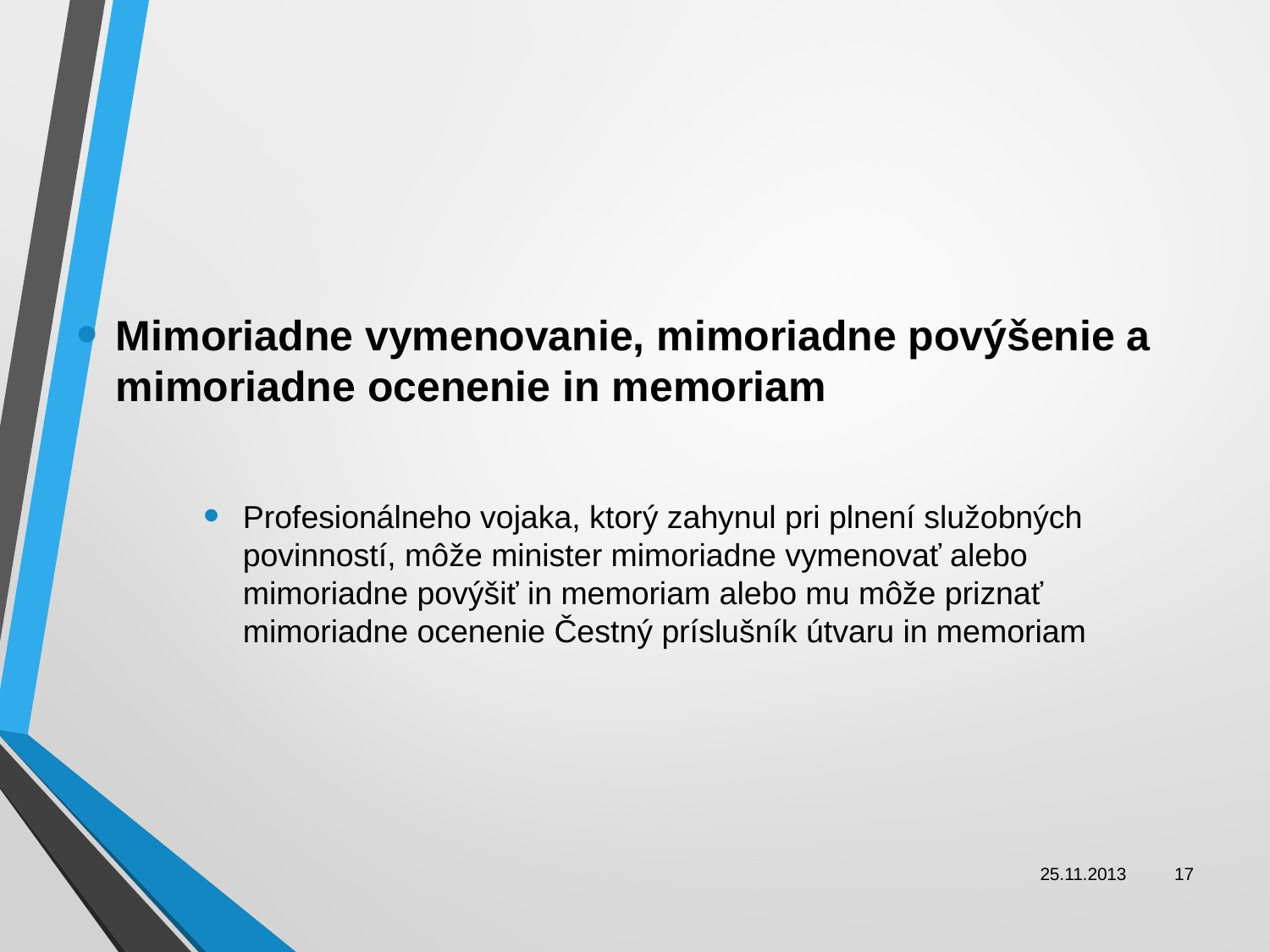

Mimoriadne vymenovanie, mimoriadne povýšenie a mimoriadne ocenenie in memoriam

Profesionálneho vojaka, ktorý zahynul pri plnení služobných povinností, môže minister mimoriadne vymenovať alebo mimoriadne povýšiť in memoriam alebo mu môže priznať mimoriadne ocenenie Čestný príslušník útvaru in memoriam
25.11.2013
17